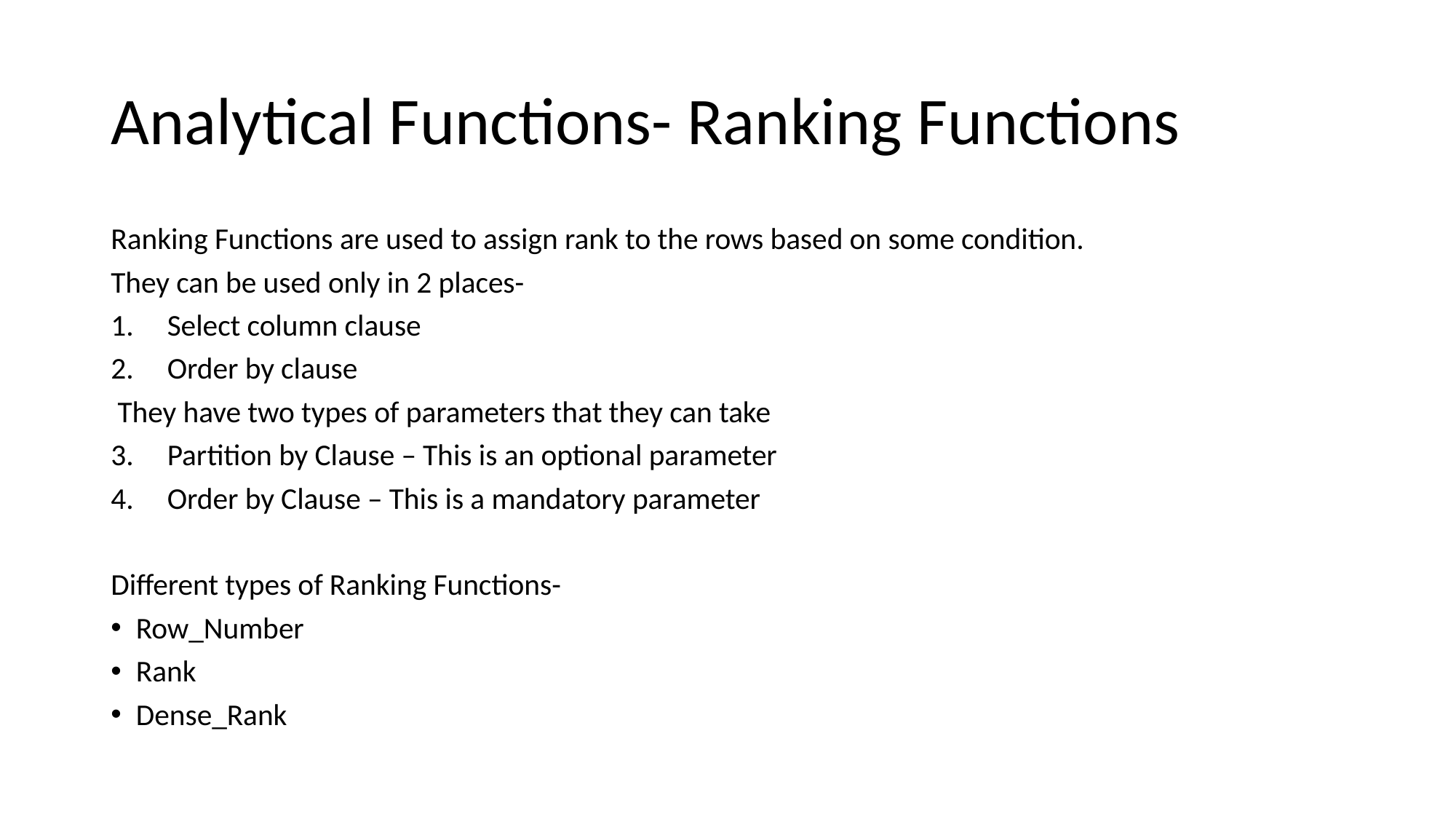

# Analytical Functions- Ranking Functions
Ranking Functions are used to assign rank to the rows based on some condition.
They can be used only in 2 places-
Select column clause
Order by clause
 They have two types of parameters that they can take
Partition by Clause – This is an optional parameter
Order by Clause – This is a mandatory parameter

Different types of Ranking Functions-
Row_Number
Rank
Dense_Rank